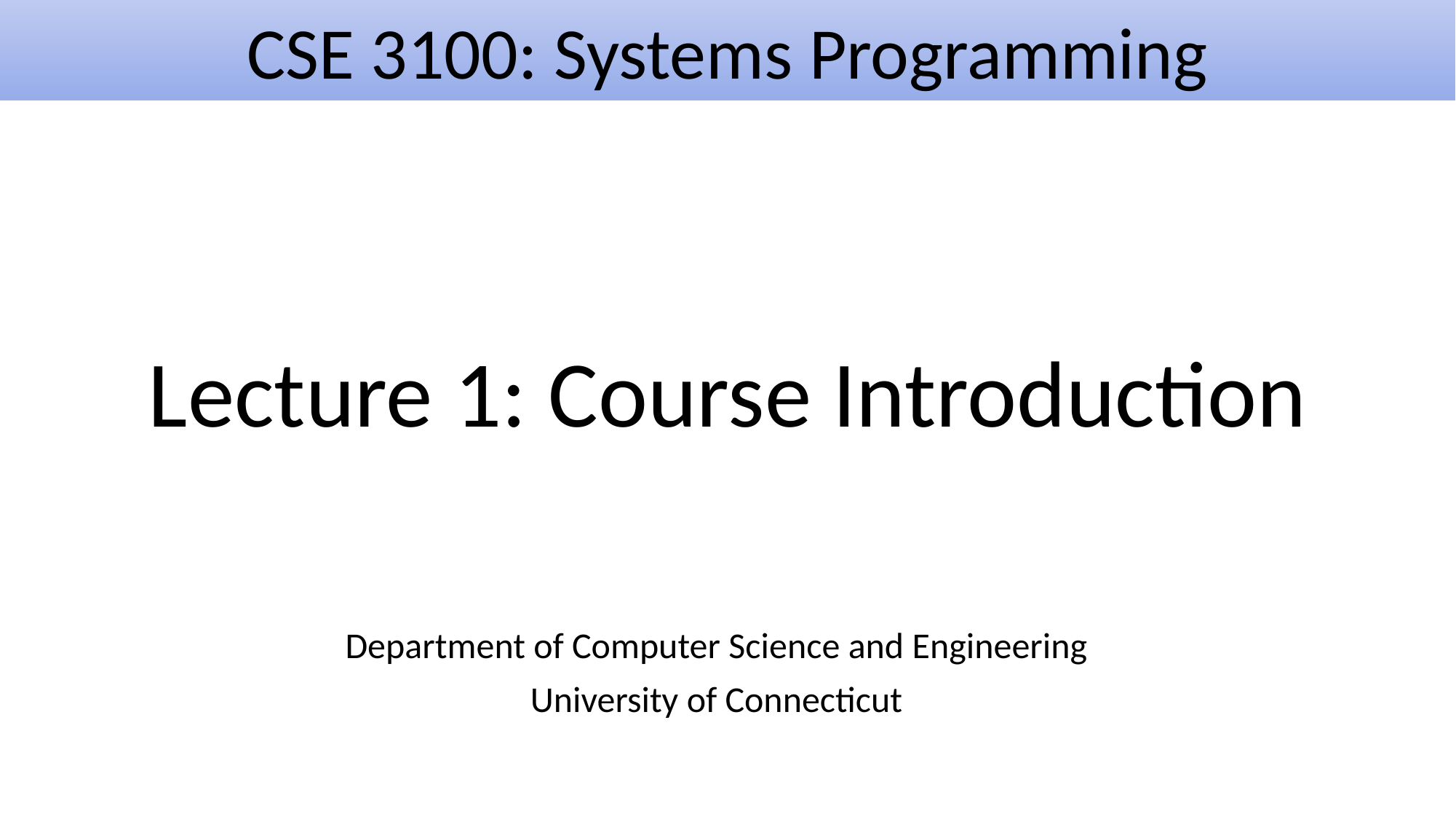

# CSE 3100: Systems Programming
Lecture 1: Course Introduction
Department of Computer Science and Engineering
University of Connecticut